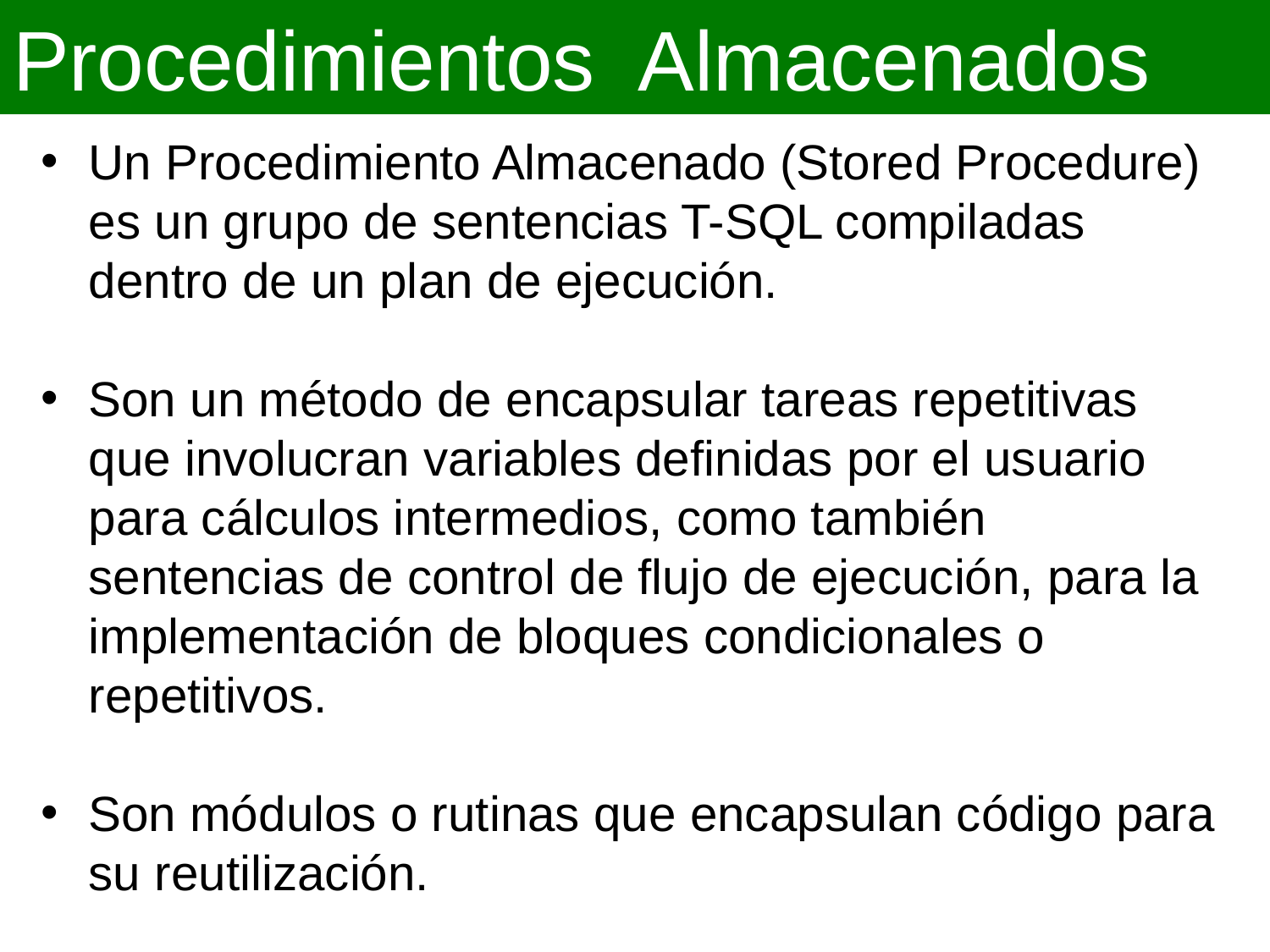

# Procedimientos  Almacenados
Un Procedimiento Almacenado (Stored Procedure) es un grupo de sentencias T-SQL compiladas dentro de un plan de ejecución.

Son un método de encapsular tareas repetitivas que involucran variables definidas por el usuario para cálculos intermedios, como también sentencias de control de flujo de ejecución, para la implementación de bloques condicionales o repetitivos.

Son módulos o rutinas que encapsulan código para su reutilización.